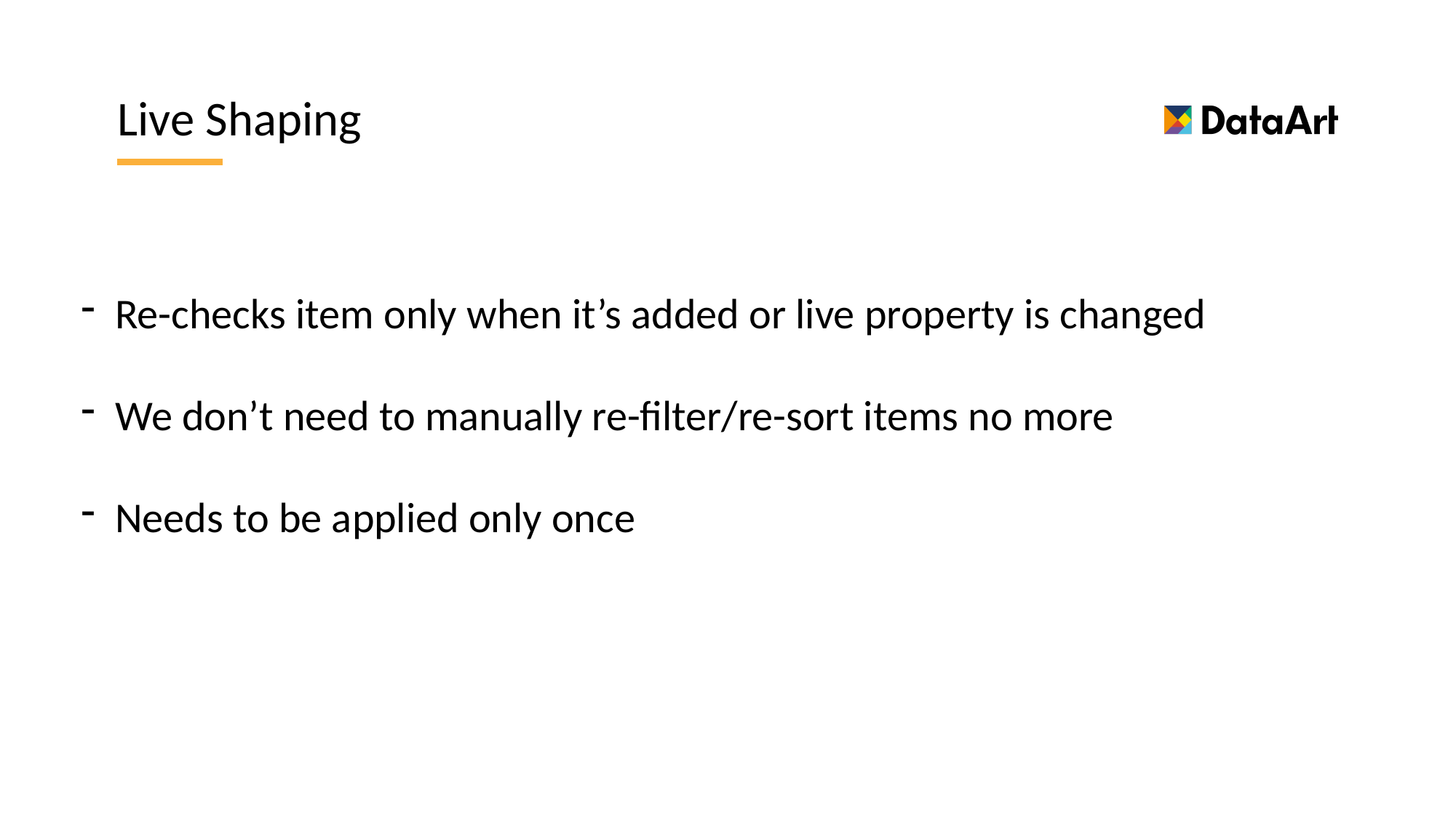

# Live Shaping

Re-checks item only when it’s added or live property is changed

We don’t need to manually re-filter/re-sort items no more

Needs to be applied only once